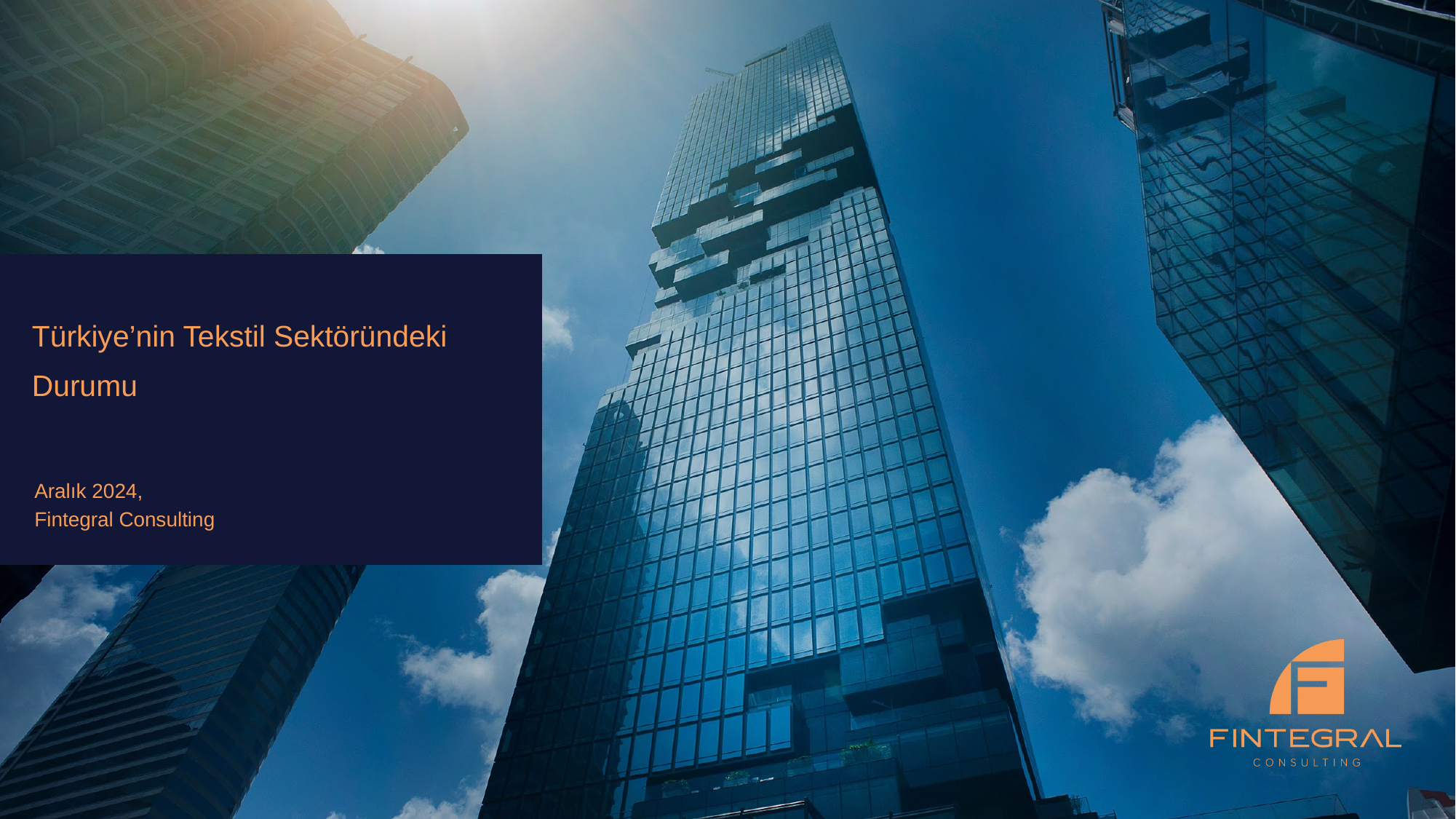

# Türkiye’nin Tekstil Sektöründeki Durumu
Aralık 2024,
Fintegral Consulting